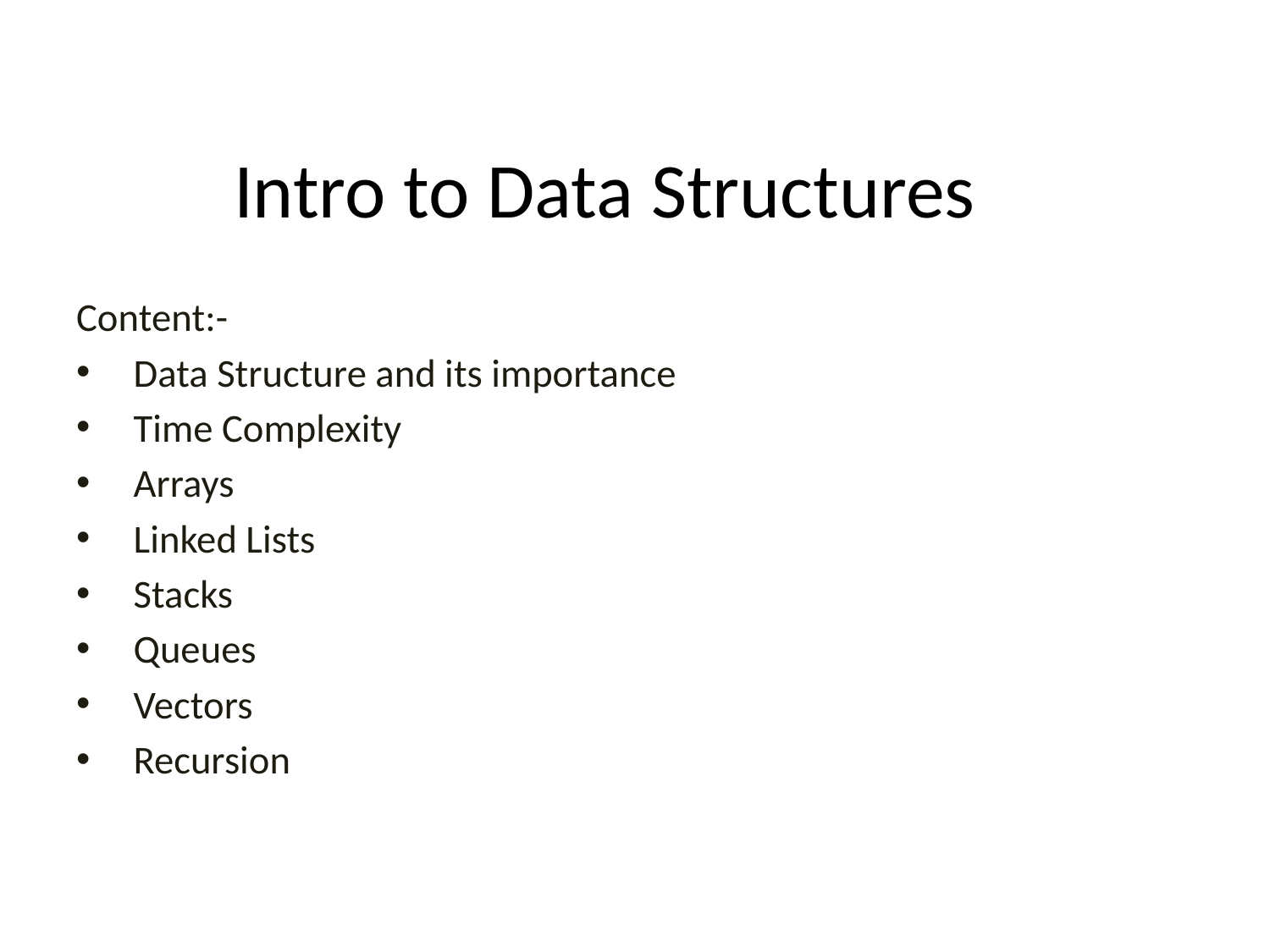

# Intro to Data Structures
Content:-
Data Structure and its importance
Time Complexity
Arrays
Linked Lists
Stacks
Queues
Vectors
Recursion